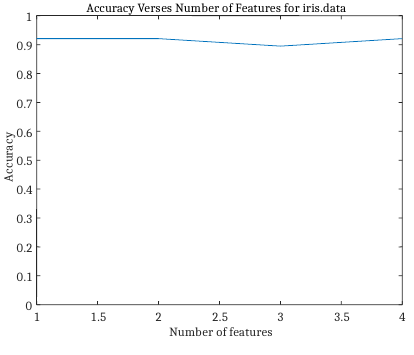

Accuracy Verses Number of Features for iris.data
1

0.9

0.8

0.7

0.6
y

c
a
r
u
0.5
c

c
A
0.4

0.3

0.2

0.1

0

1
1.5
2
2.5
3
3.5
4
Number of features